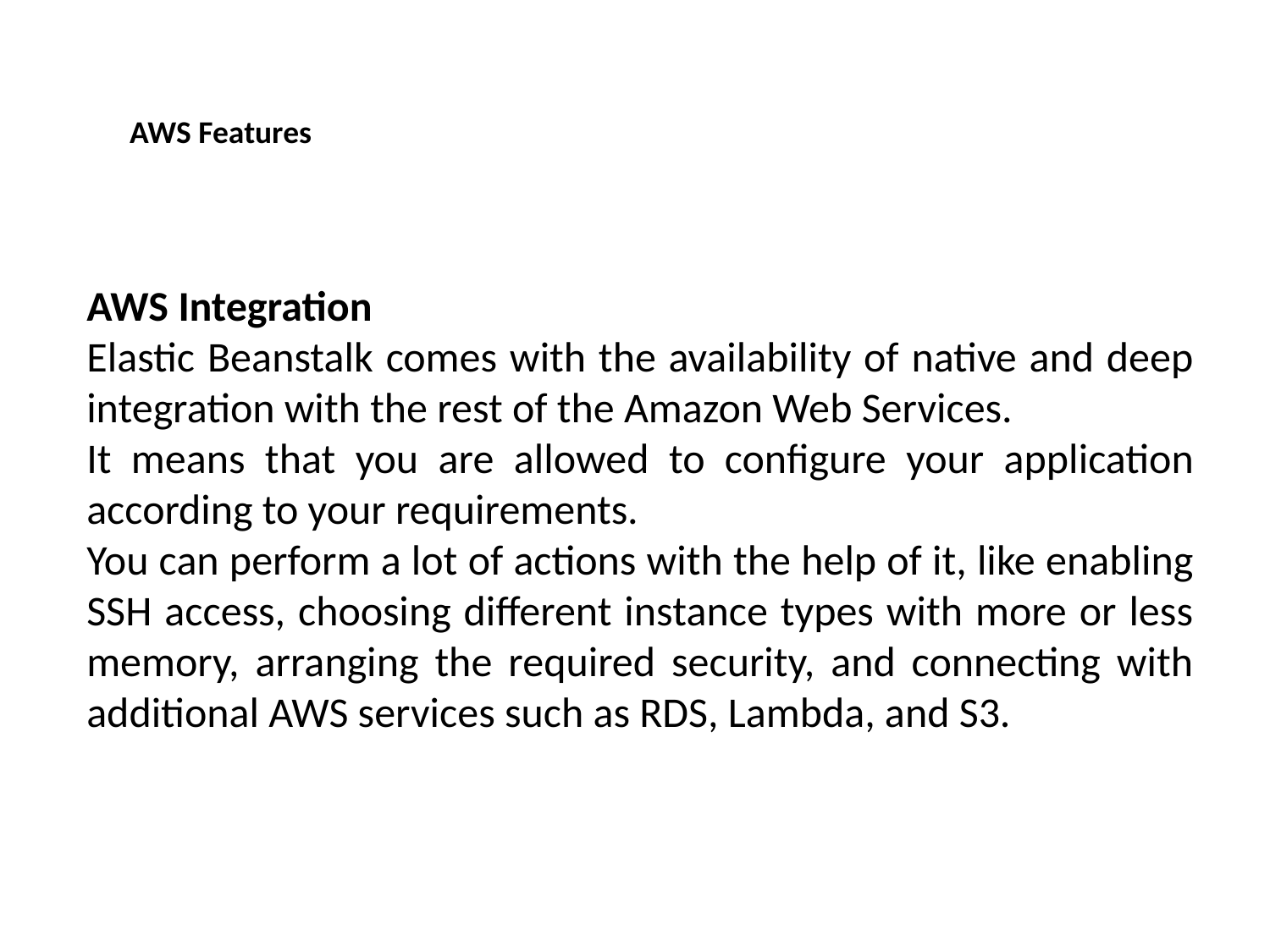

AWS Features

AWS Integration
Elastic Beanstalk comes with the availability of native and deep integration with the rest of the Amazon Web Services.
It means that you are allowed to configure your application according to your requirements.
You can perform a lot of actions with the help of it, like enabling SSH access, choosing different instance types with more or less memory, arranging the required security, and connecting with additional AWS services such as RDS, Lambda, and S3.